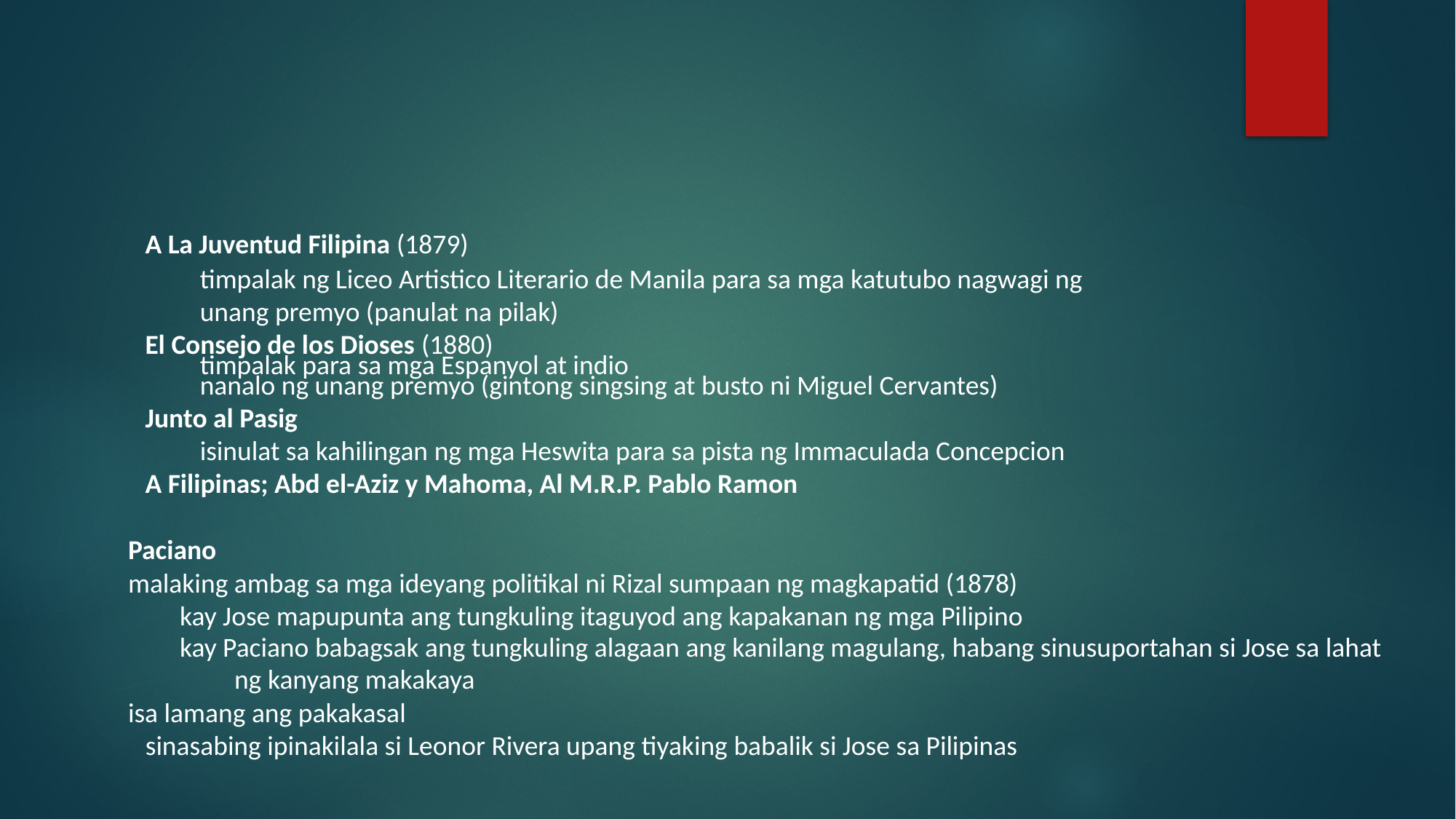

#
A La Juventud Filipina (1879)
timpalak ng Liceo Artistico Literario de Manila para sa mga katutubo nagwagi ng unang premyo (panulat na pilak)
El Consejo de los Dioses (1880)
timpalak para sa mga Espanyol at indio
nanalo ng unang premyo (gintong singsing at busto ni Miguel Cervantes)
Junto al Pasig
isinulat sa kahilingan ng mga Heswita para sa pista ng Immaculada Concepcion
A Filipinas; Abd el-Aziz y Mahoma, Al M.R.P. Pablo Ramon

Paciano
malaking ambag sa mga ideyang politikal ni Rizal sumpaan ng magkapatid (1878)
kay Jose mapupunta ang tungkuling itaguyod ang kapakanan ng mga Pilipino
kay Paciano babagsak ang tungkuling alagaan ang kanilang magulang, habang sinusuportahan si Jose sa lahat ng kanyang makakaya
isa lamang ang pakakasal
sinasabing ipinakilala si Leonor Rivera upang tiyaking babalik si Jose sa Pilipinas